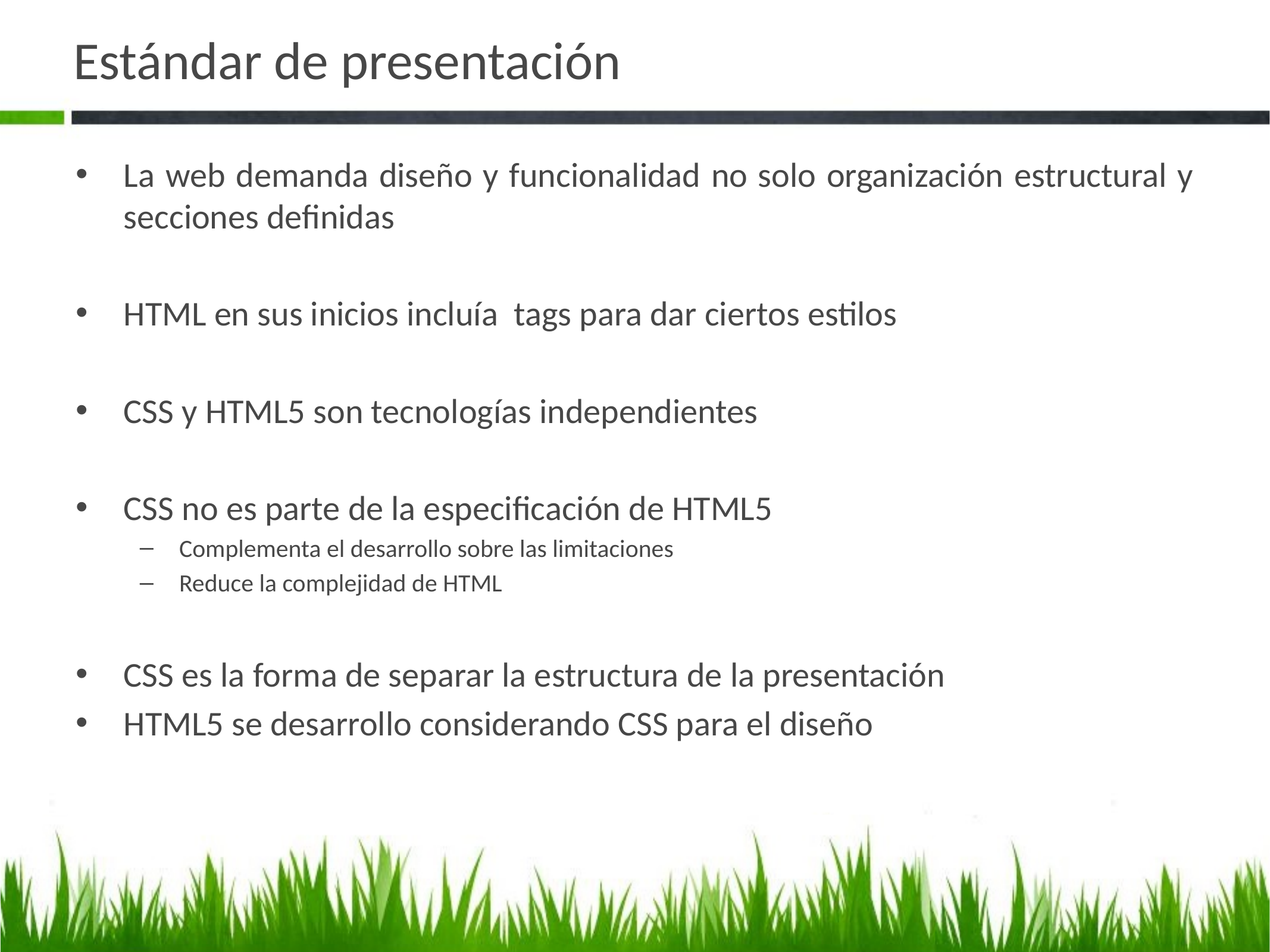

# Estándar de presentación
La web demanda diseño y funcionalidad no solo organización estructural y secciones definidas

HTML en sus inicios incluía  tags para dar ciertos estilos

CSS y HTML5 son tecnologías independientes

CSS no es parte de la especificación de HTML5
Complementa el desarrollo sobre las limitaciones
Reduce la complejidad de HTML

CSS es la forma de separar la estructura de la presentación
HTML5 se desarrollo considerando CSS para el diseño